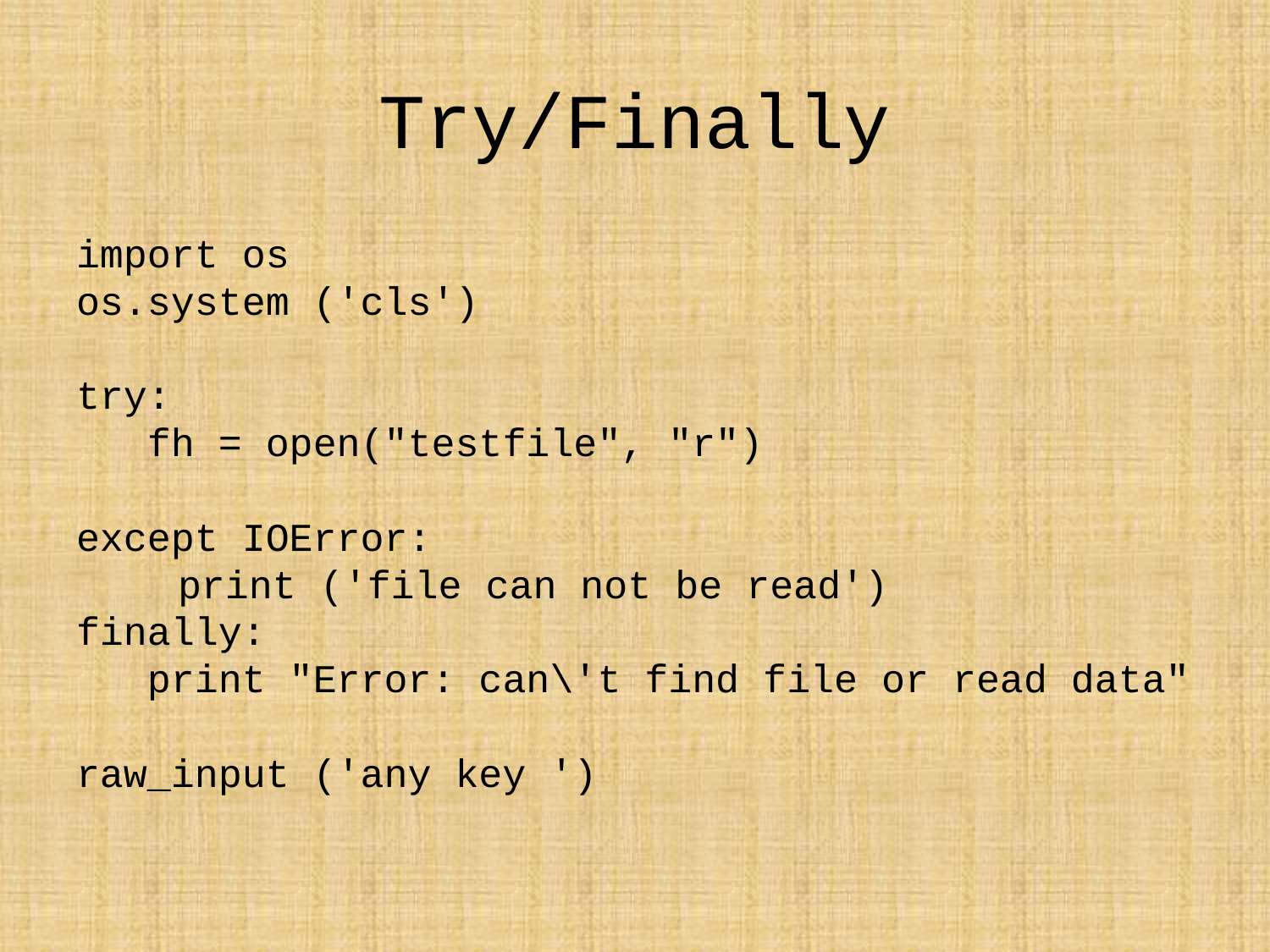

# Try/Finally
import os
os.system ('cls')

try:
   fh = open("testfile", "r")

except IOError:
	print ('file can not be read')
finally:
   print "Error: can\'t find file or read data"

raw_input ('any key ')